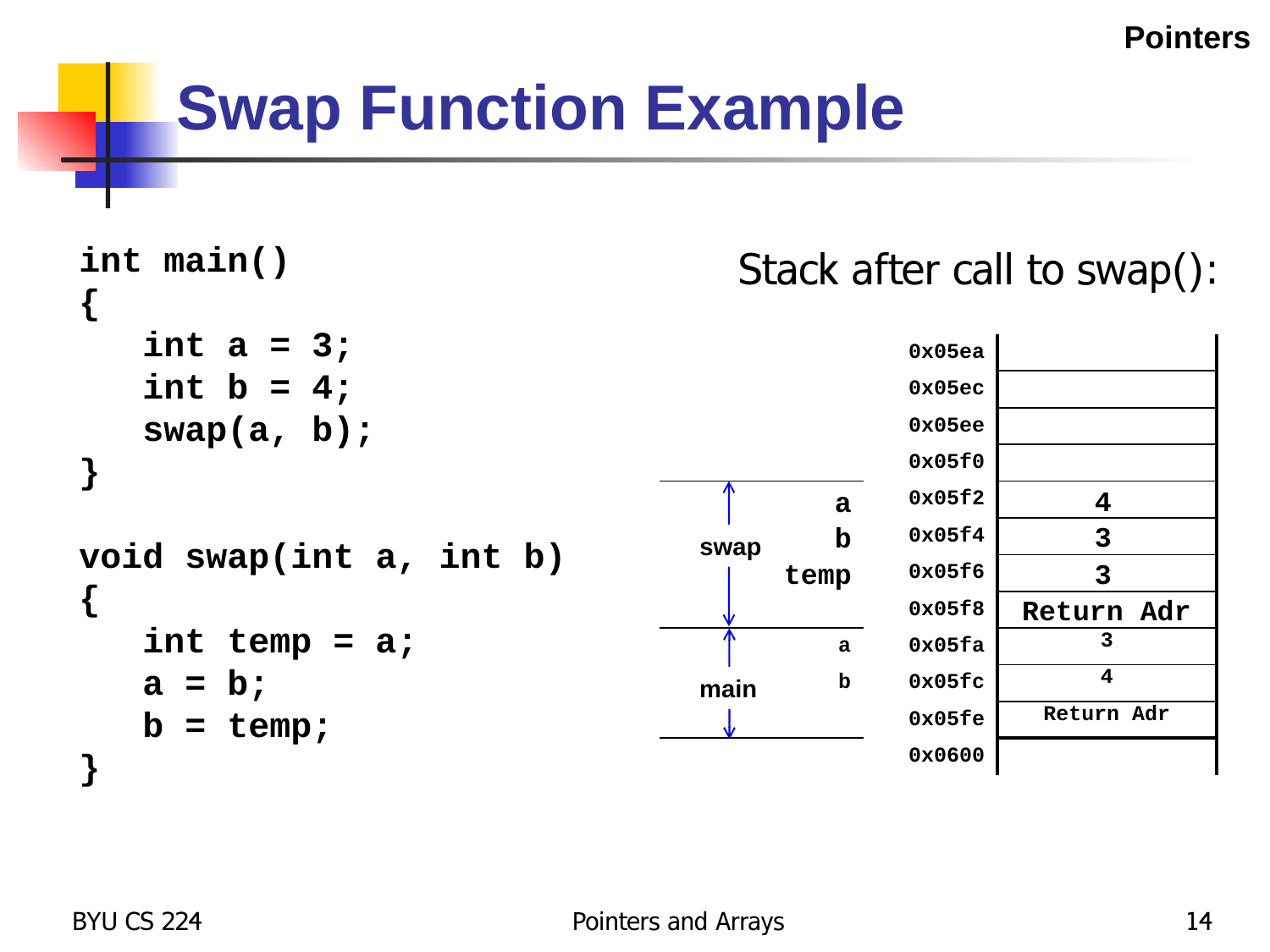

Pointers
# Swap Function Example
int main()
{
   int a = 3;
   int b = 4;
   swap(a, b);
}

void swap(int a, int b)
{
   int temp = a;
   a = b;
   b = temp;
}
Stack after call to swap():
|  | 0x05ea |  |
| --- | --- | --- |
|  | 0x05ec |  |
|  | 0x05ee |  |
|  | 0x05f0 |  |
|  | 0x05f2 |  |
|  | 0x05f4 |  |
|  | 0x05f6 |  |
|  | 0x05f8 |  |
| a | 0x05fa | 3 |
| b | 0x05fc | 4 |
|  | 0x05fe | Return Adr |
|  | 0x0600 |  |
4
a

3
b
swap
temp
3
Return Adr

main
BYU CS 224
Pointers and Arrays
14